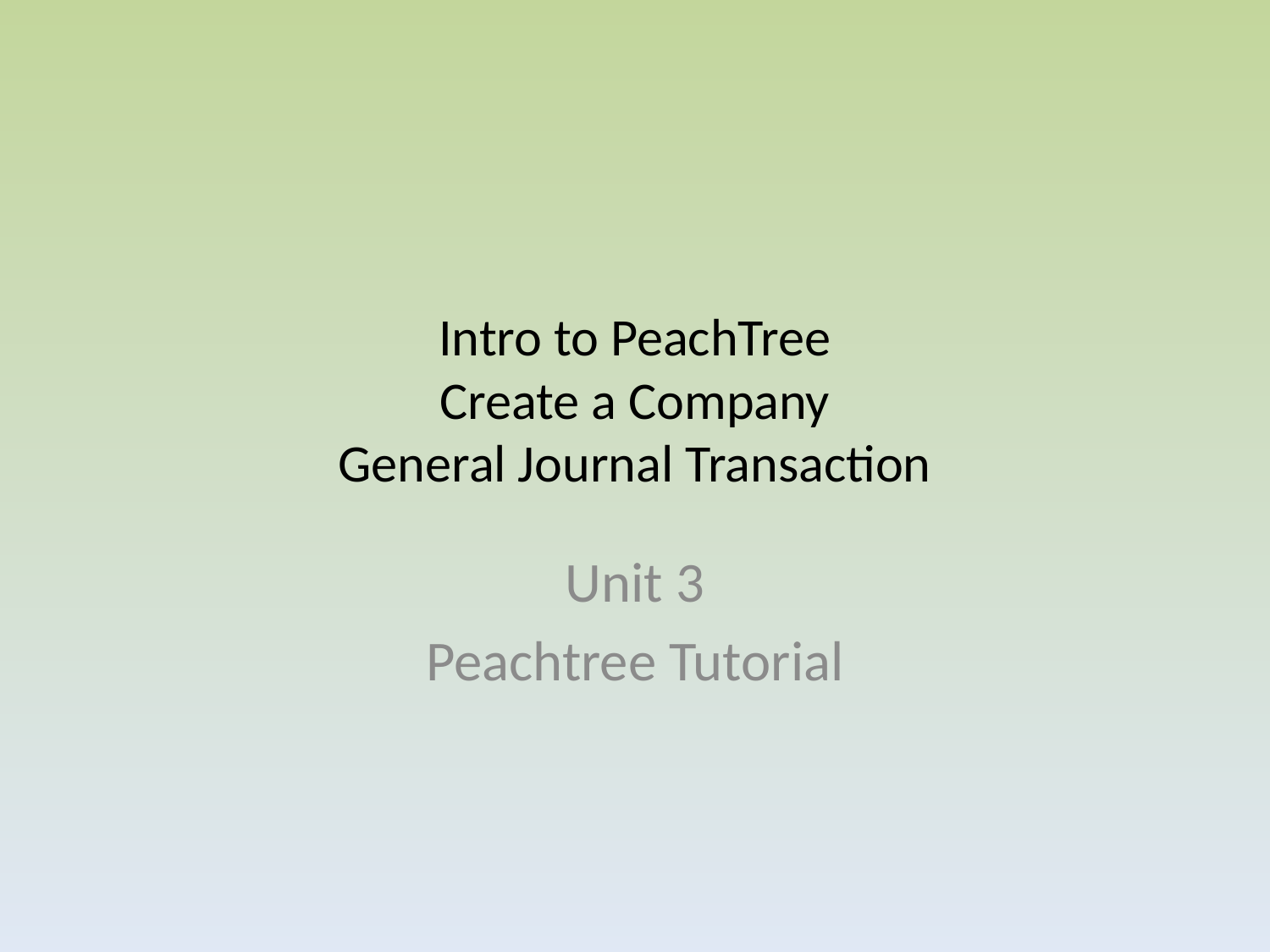

# Intro to PeachTree Create a Company General Journal Transaction
Unit 3
Peachtree Tutorial